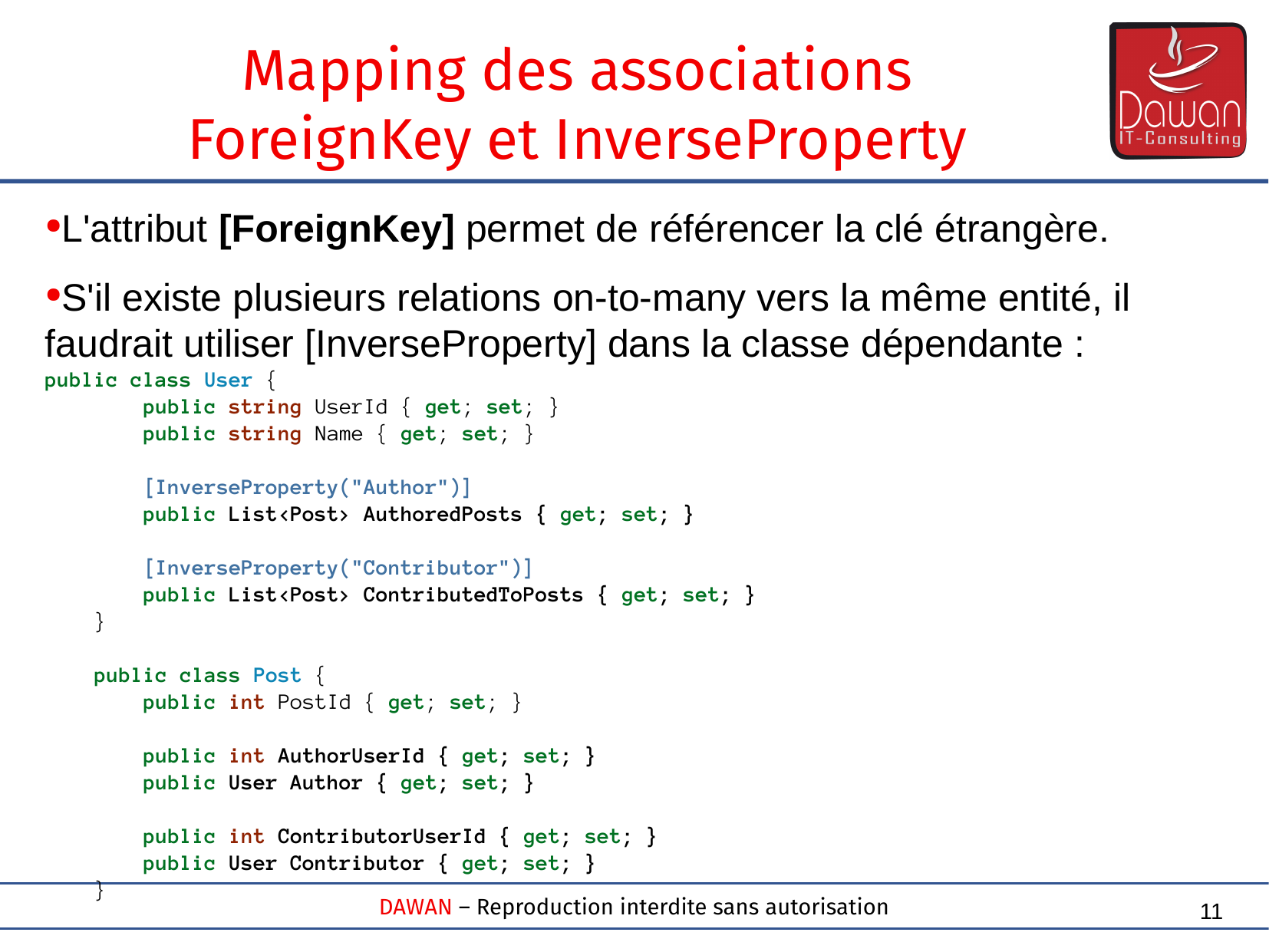

Mapping des associations
ForeignKey et InverseProperty
L'attribut [ForeignKey] permet de référencer la clé étrangère.
S'il existe plusieurs relations on-to-many vers la même entité, il faudrait utiliser [InverseProperty] dans la classe dépendante :
public class User {
        public string UserId { get; set; }
        public string Name { get; set; }

        [InverseProperty("Author")]
        public List<Post> AuthoredPosts { get; set; }
        [InverseProperty("Contributor")]
        public List<Post> ContributedToPosts { get; set; }
    }
    public class Post {
        public int PostId { get; set; }

        public int AuthorUserId { get; set; }
        public User Author { get; set; }
        public int ContributorUserId { get; set; }
        public User Contributor { get; set; }
    }
11